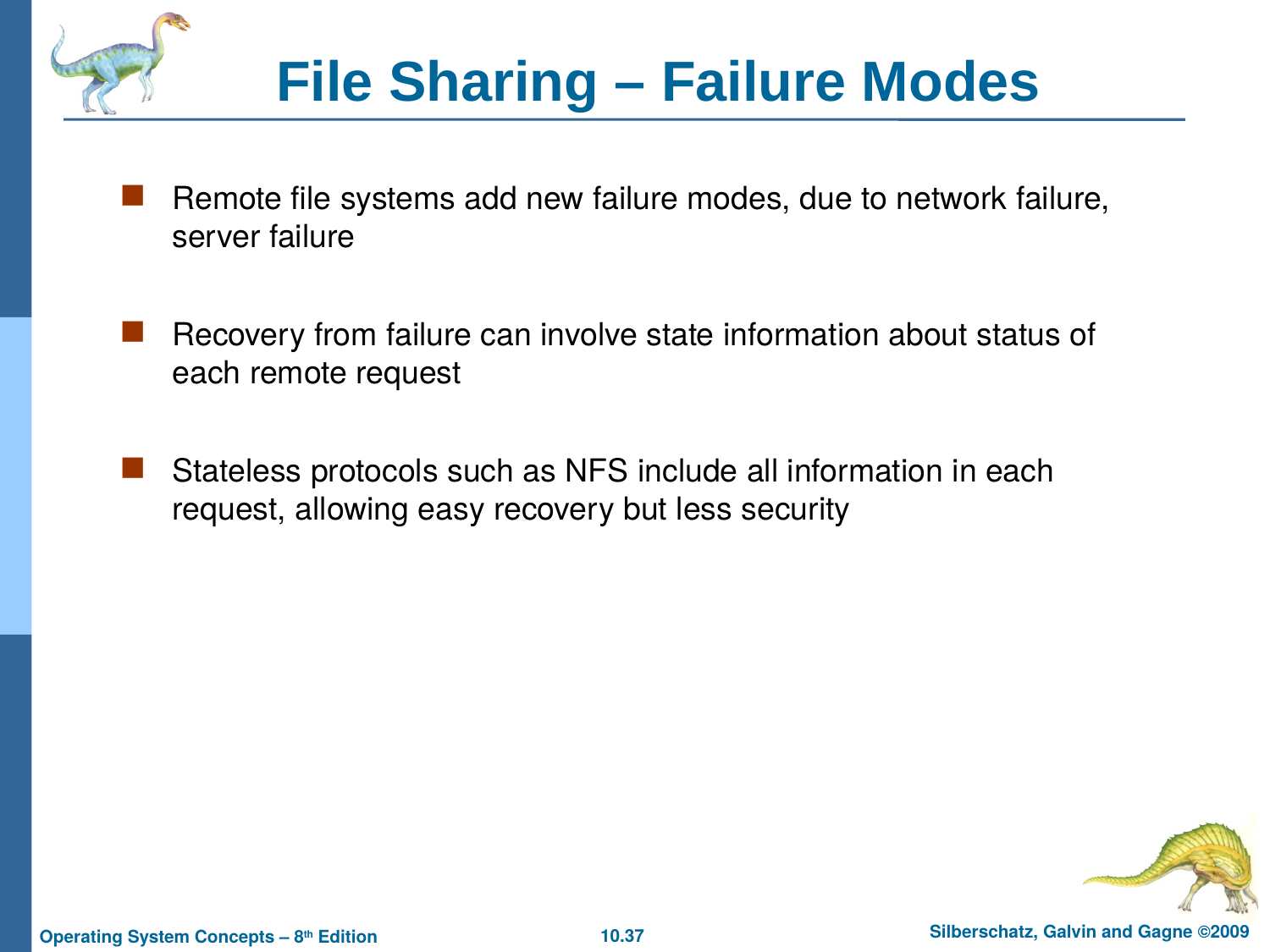

# File Sharing – Failure Modes
Remote file systems add new failure modes, due to network failure, server failure

Recovery from failure can involve state information about status of each remote request

Stateless protocols such as NFS include all information in each request, allowing easy recovery but less security